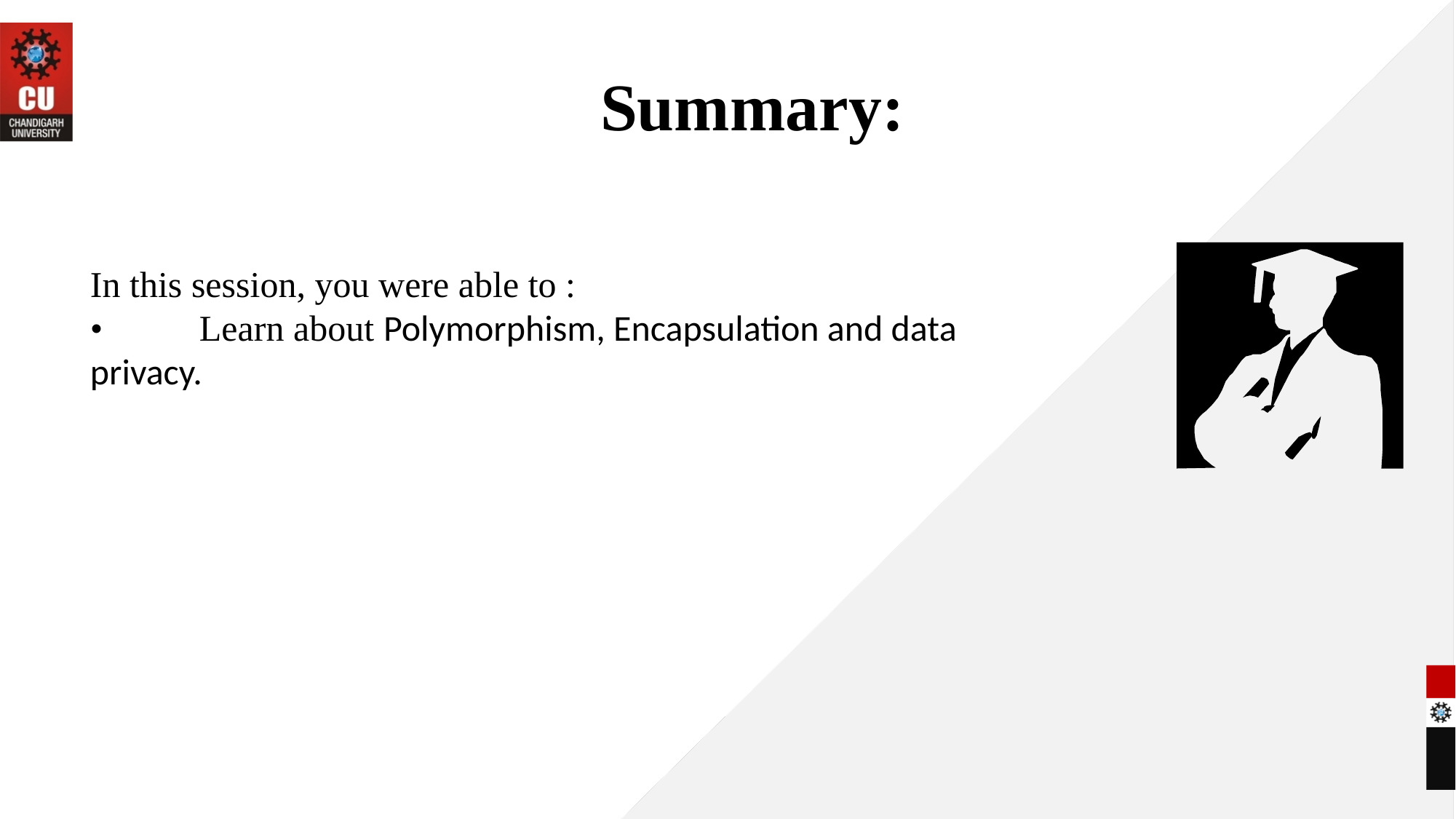

# Summary:

In this session, you were able to :
• 	Learn about Polymorphism, Encapsulation and data privacy.